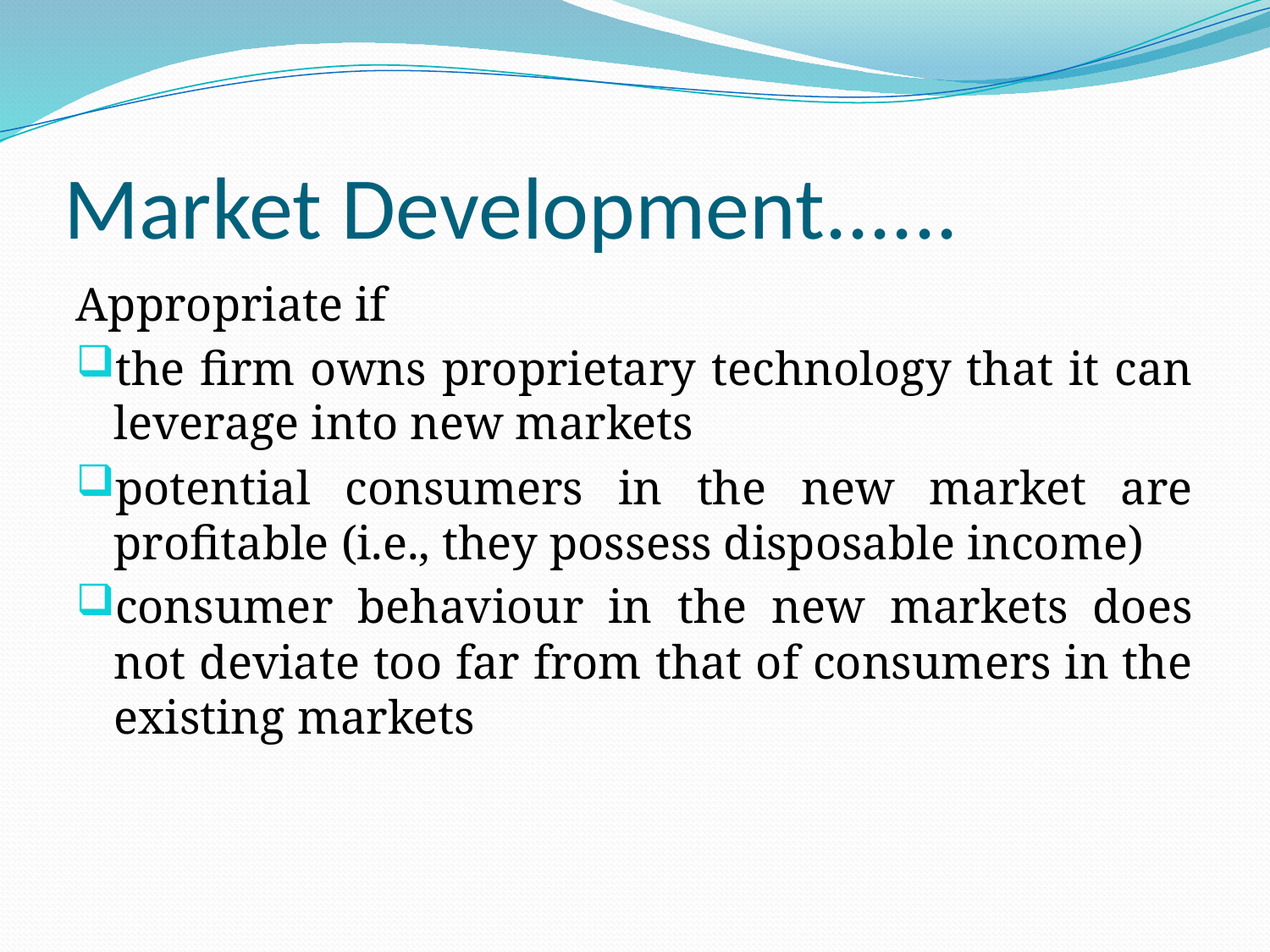

# Market Development......
Appropriate if
the firm owns proprietary technology that it can leverage into new markets
potential consumers in the new market are profitable (i.e., they possess disposable income)
consumer behaviour in the new markets does not deviate too far from that of consumers in the existing markets